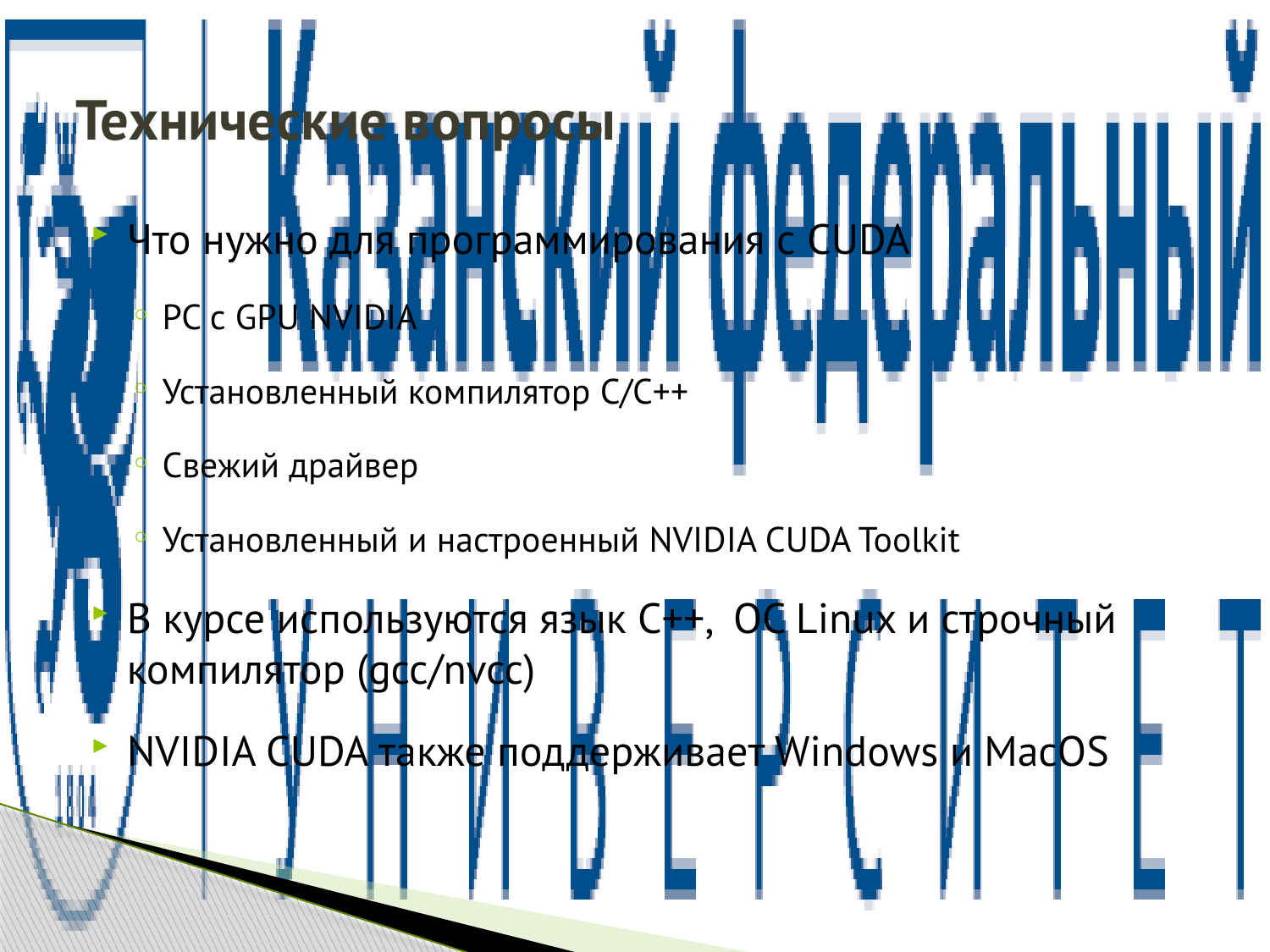

# Технические вопросы
Что нужно для программирования с CUDA
PC с GPU NVIDIA
Установленный компилятор С/С++
Свежий драйвер
Установленный и настроенный NVIDIA CUDA Toolkit
В курсе используются язык C++,  ОС Linux и строчный компилятор (gcc/nvcc)
NVIDIA CUDA также поддерживает Windows и MacOS